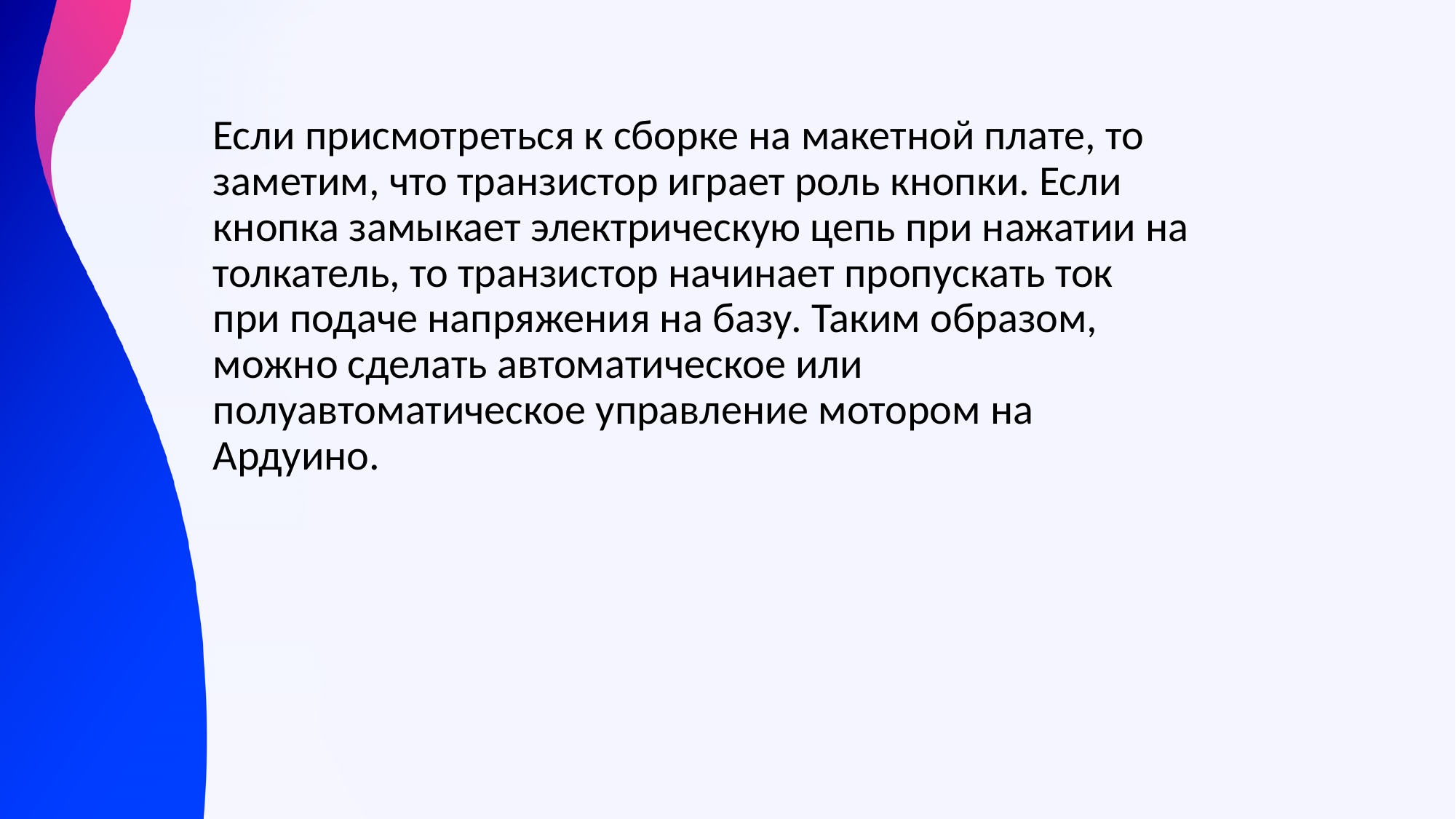

Если присмотреться к сборке на макетной плате, то заметим, что транзистор играет роль кнопки. Если кнопка замыкает электрическую цепь при нажатии на толкатель, то транзистор начинает пропускать ток  при подаче напряжения на базу. Таким образом, можно сделать автоматическое или полуавтоматическое управление мотором на Ардуино.